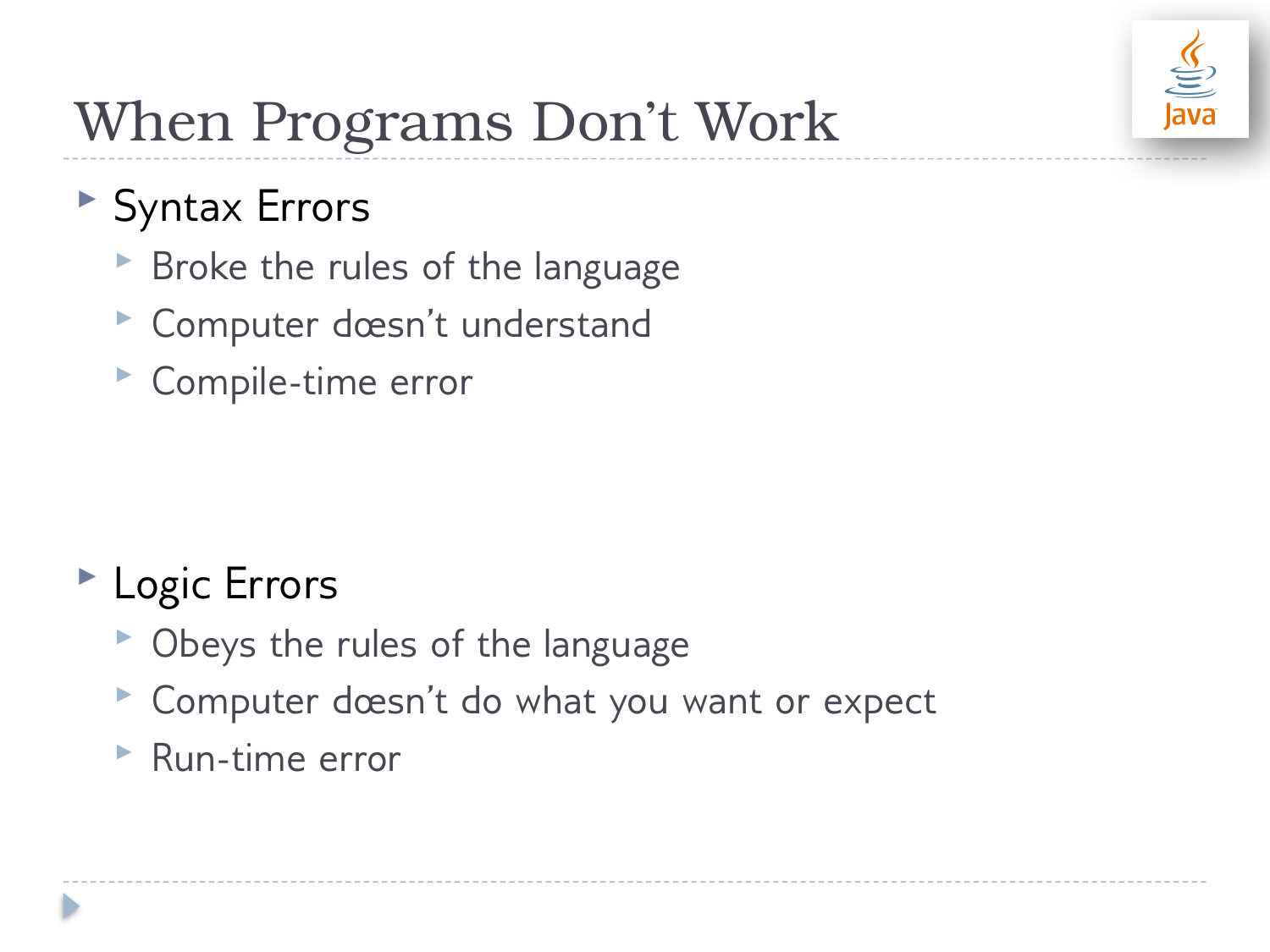

# When Programs Don’t Work
Syntax Errors
Broke the rules of the language
Computer doesn’t understand
Compile-time error

Logic Errors
Obeys the rules of the language
Computer doesn’t do what you want or expect
Run-time error